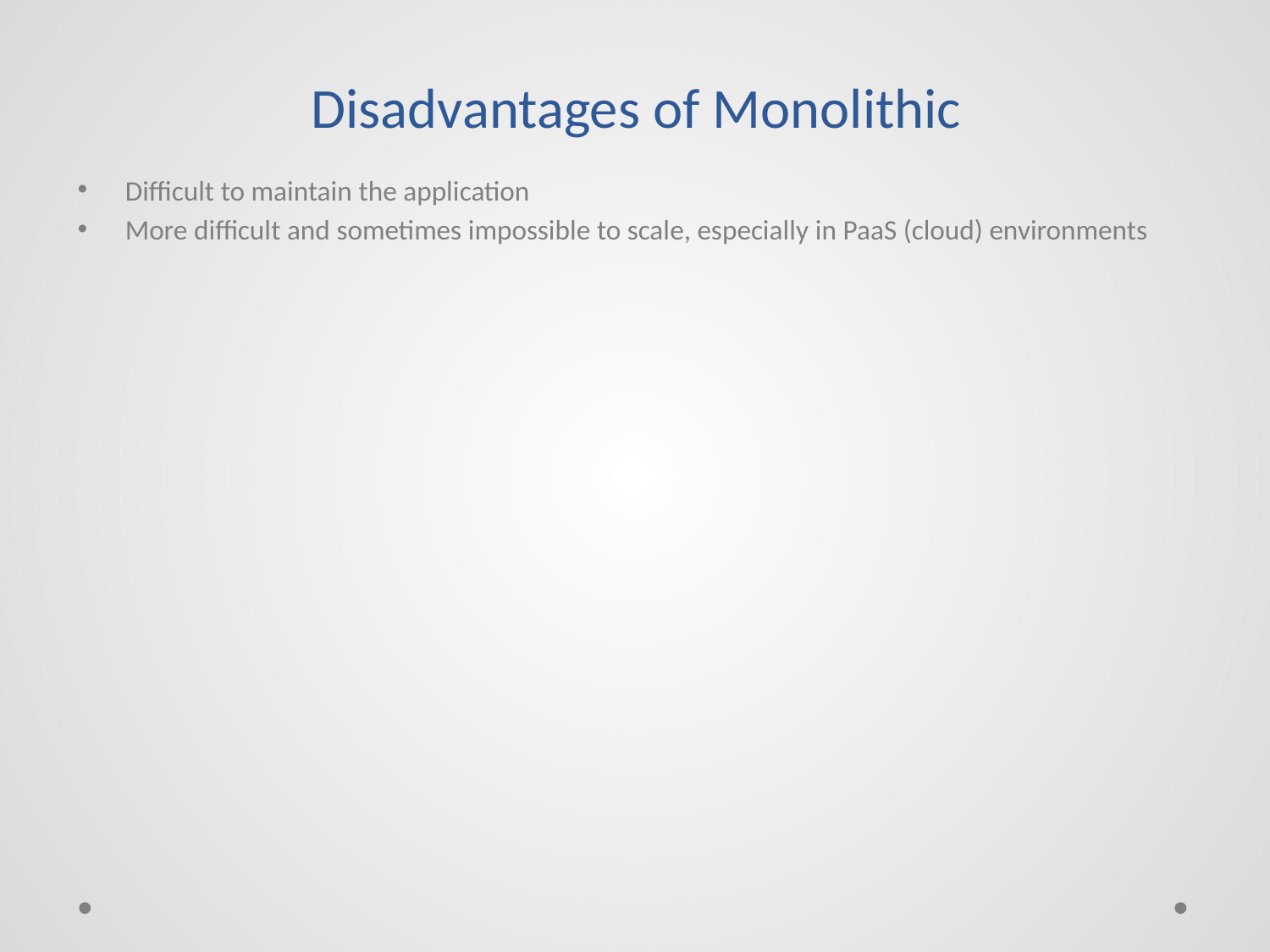

# Disadvantages of Monolithic
Difficult to maintain the application
More difficult and sometimes impossible to scale, especially in PaaS (cloud) environments